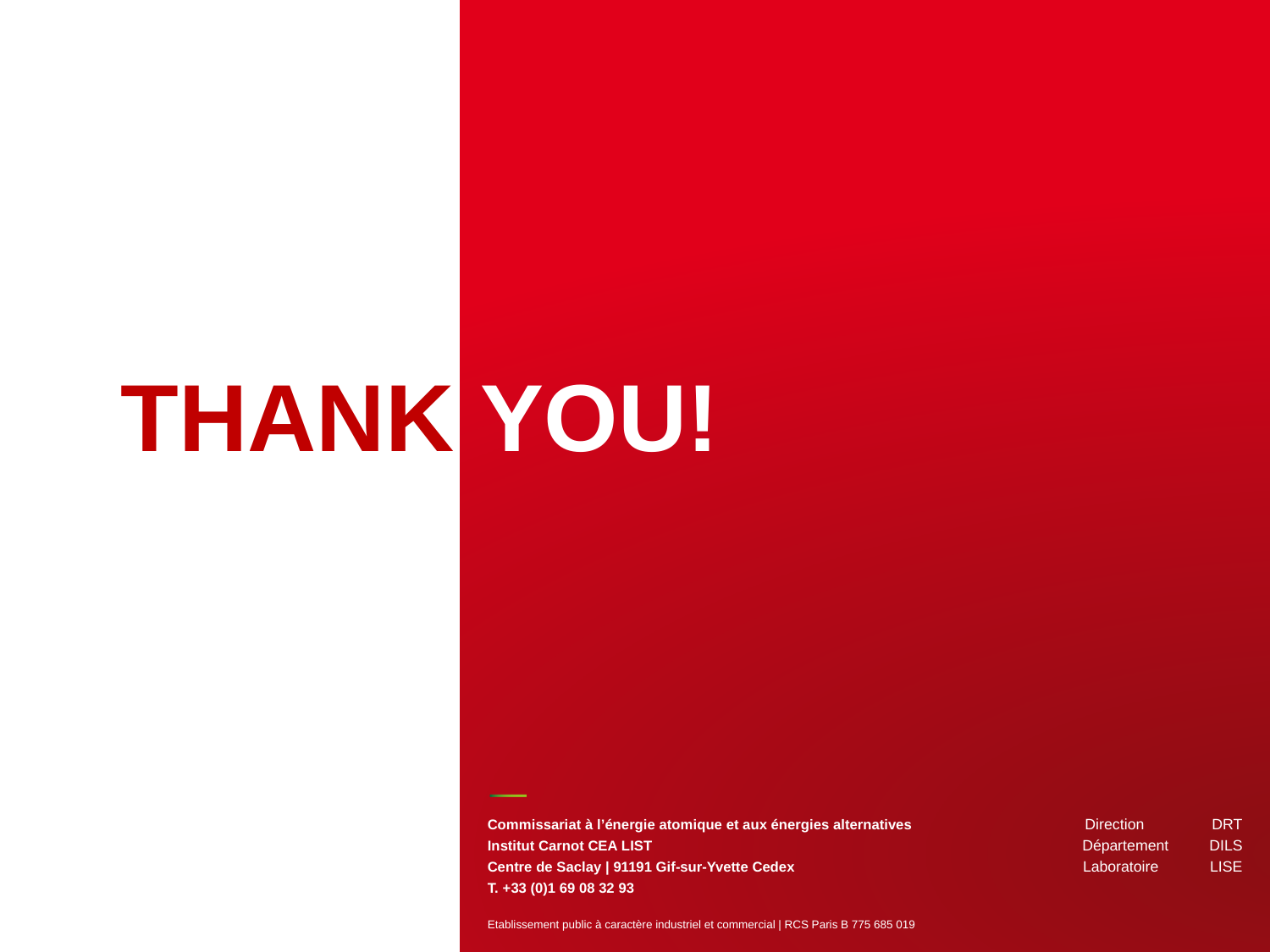

Thank you!
Commissariat à l’énergie atomique et aux énergies alternatives
Institut Carnot CEA LIST
Centre de Saclay | 91191 Gif-sur-Yvette Cedex
T. +33 (0)1 69 08 32 93
Etablissement public à caractère industriel et commercial | RCS Paris B 775 685 019
# Direction	DRT Département	DILS Laboratoire	LISE